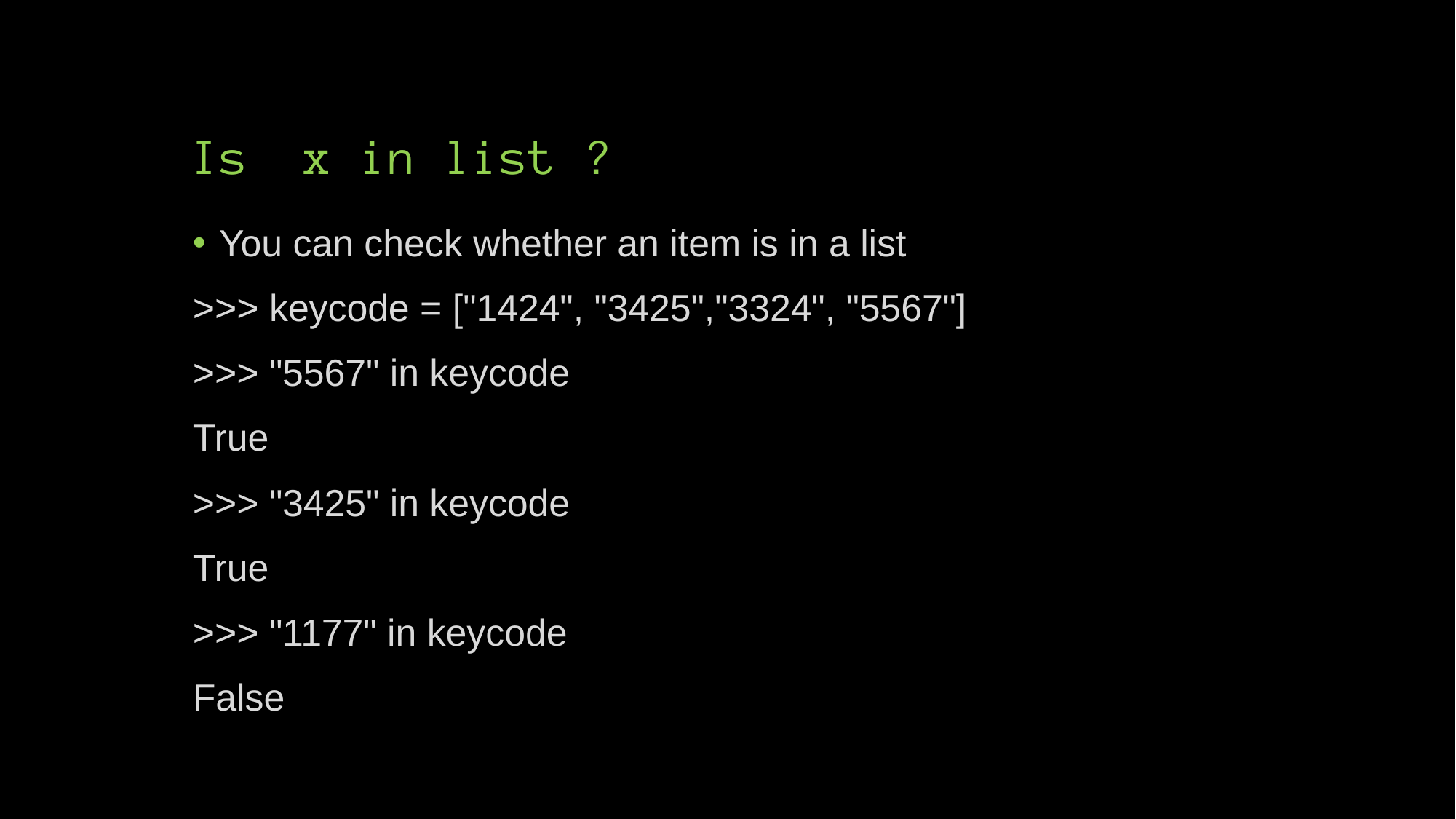

# Is  x in list ?
You can check whether an item is in a list
>>> keycode = ["1424", "3425","3324", "5567"]
>>> "5567" in keycode
True
>>> "3425" in keycode
True
>>> "1177" in keycode
False